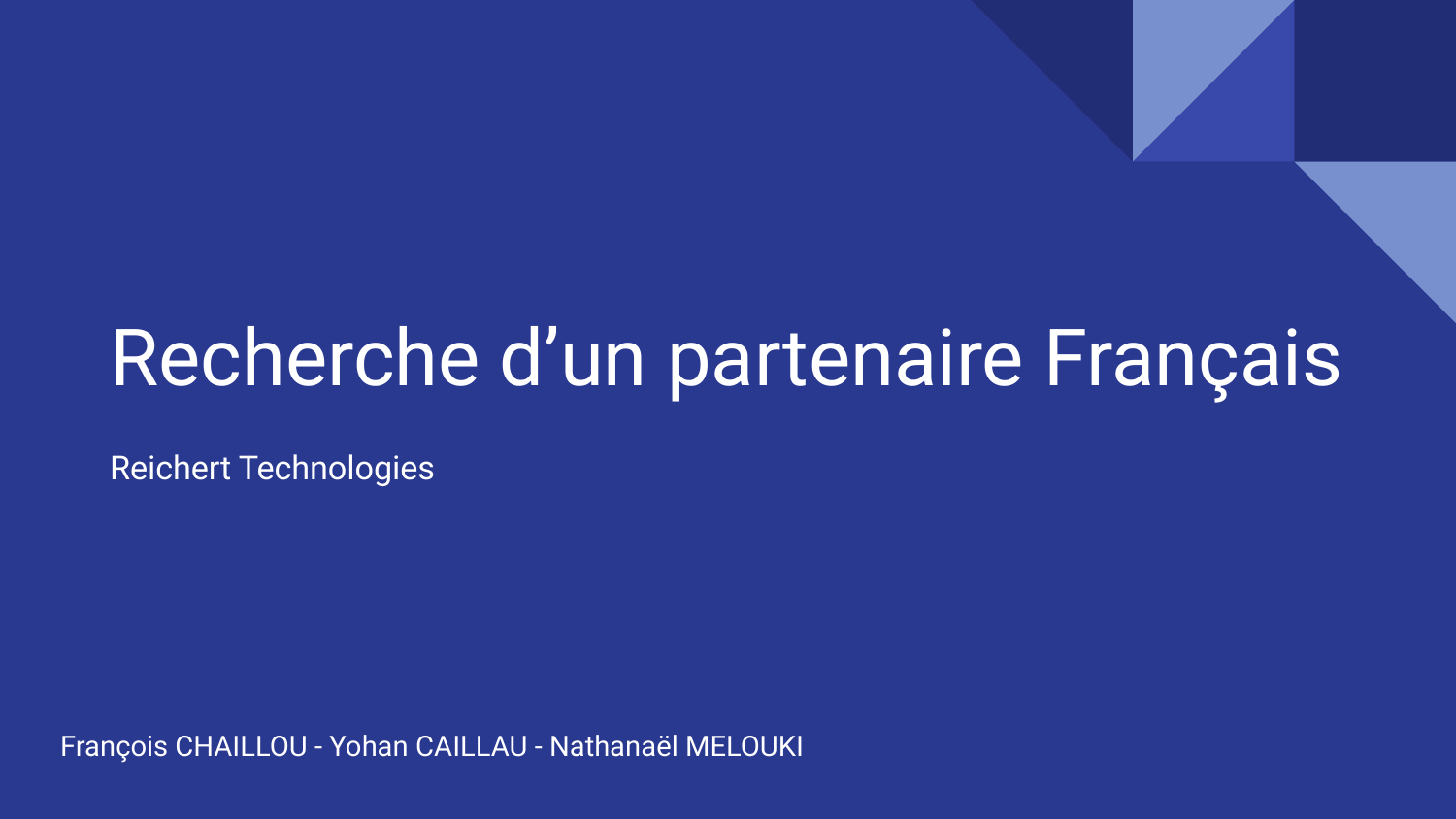

# Recherche d’un partenaire Français
Reichert Technologies
François CHAILLOU - Yohan CAILLAU - Nathanaël MELOUKI